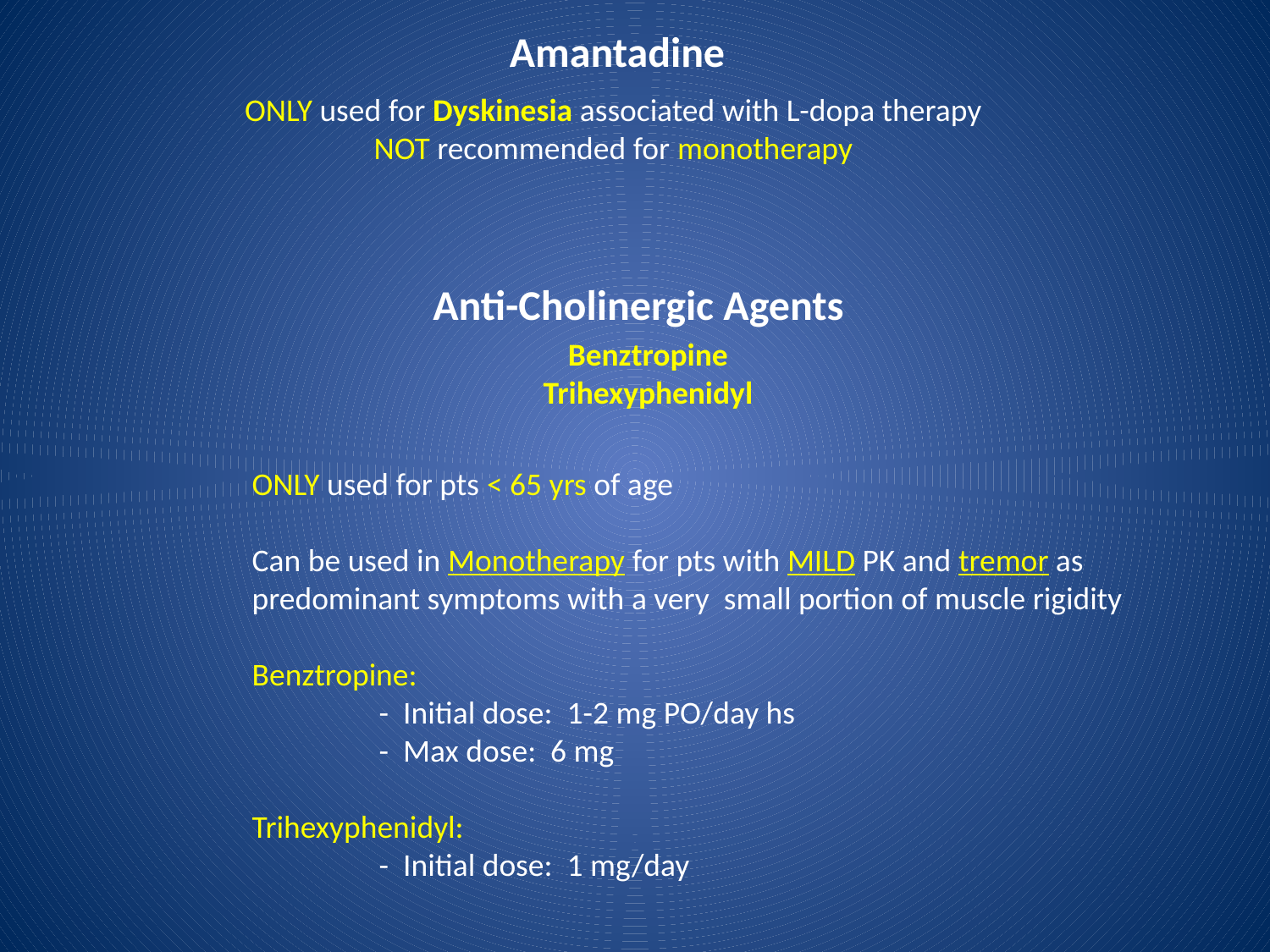

# Amantadine
ONLY used for Dyskinesia associated with L-dopa therapy
NOT recommended for monotherapy
Anti-Cholinergic Agents
Benztropine
Trihexyphenidyl
ONLY used for pts < 65 yrs of age

Can be used in Monotherapy for pts with MILD PK and tremor as predominant symptoms with a very  small portion of muscle rigidity

Benztropine:
	-  Initial dose:  1-2 mg PO/day hs
	-  Max dose:  6 mg

Trihexyphenidyl:
	-  Initial dose:  1 mg/day